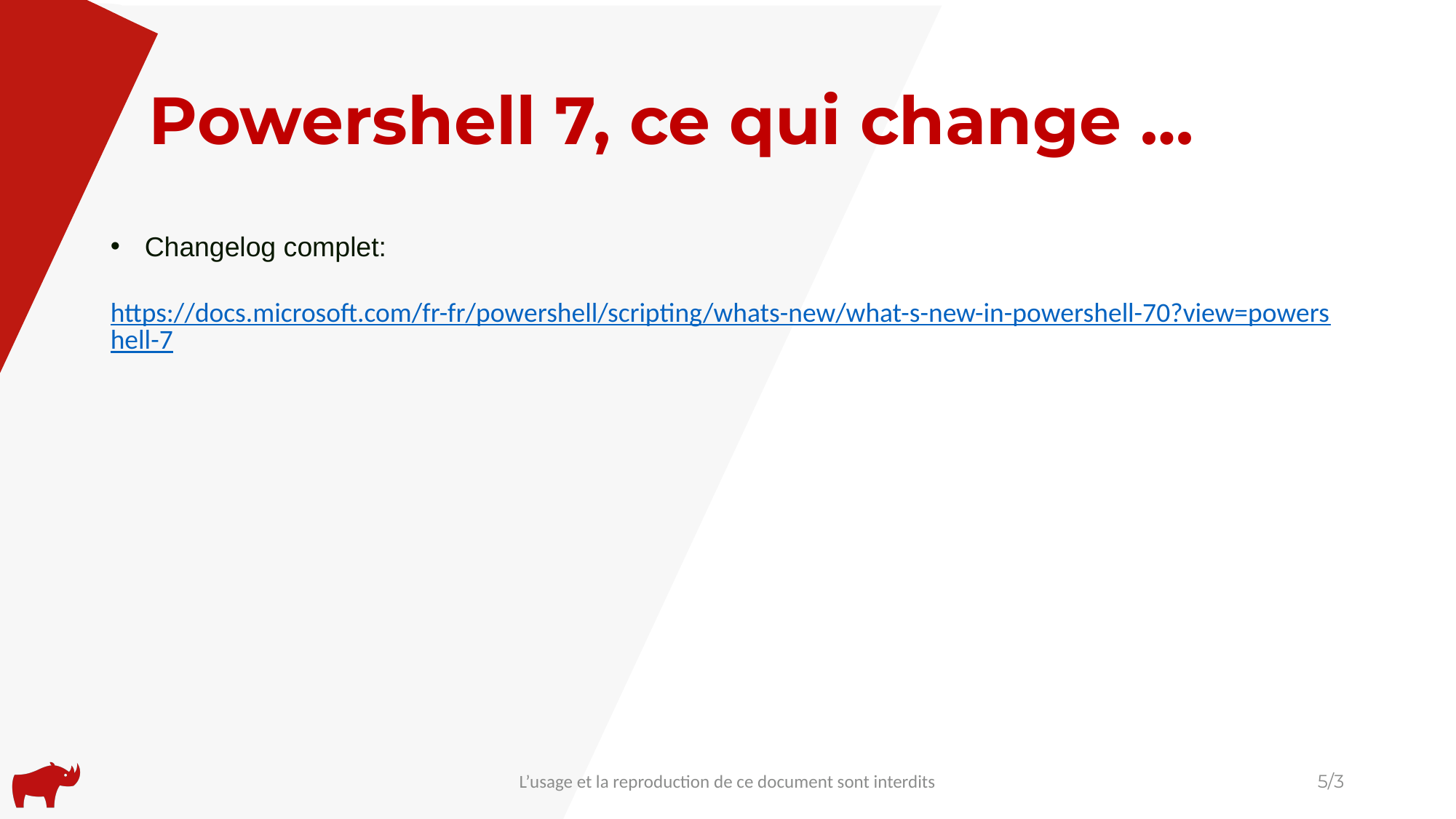

# Powershell 7, ce qui change …
Changelog complet:

https://docs.microsoft.com/fr-fr/powershell/scripting/whats-new/what-s-new-in-powershell-70?view=powershell-7
L’usage et la reproduction de ce document sont interdits
5/3